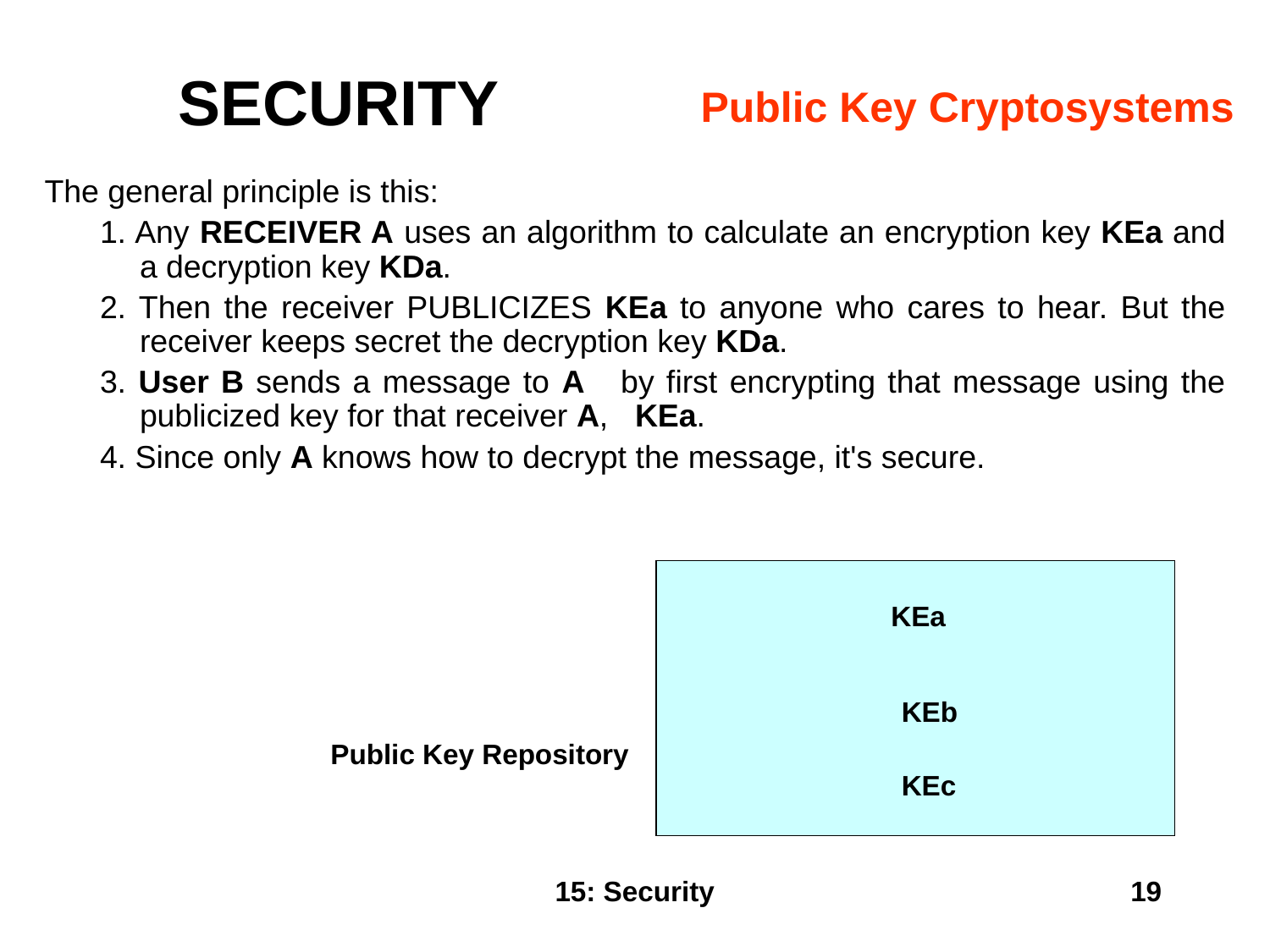

# SECURITY
Public Key Cryptosystems
The general principle is this:
1. Any RECEIVER A uses an algorithm to calculate an encryption key KEa and a decryption key KDa.
2. Then the receiver PUBLICIZES KEa to anyone who cares to hear. But the receiver keeps secret the decryption key KDa.
3. User B sends a message to A   by first encrypting that message using the publicized key for that receiver A,   KEa.
4. Since only A knows how to decrypt the message, it's secure.

KEa
KEb
Public Key Repository
KEc
15: Security
19